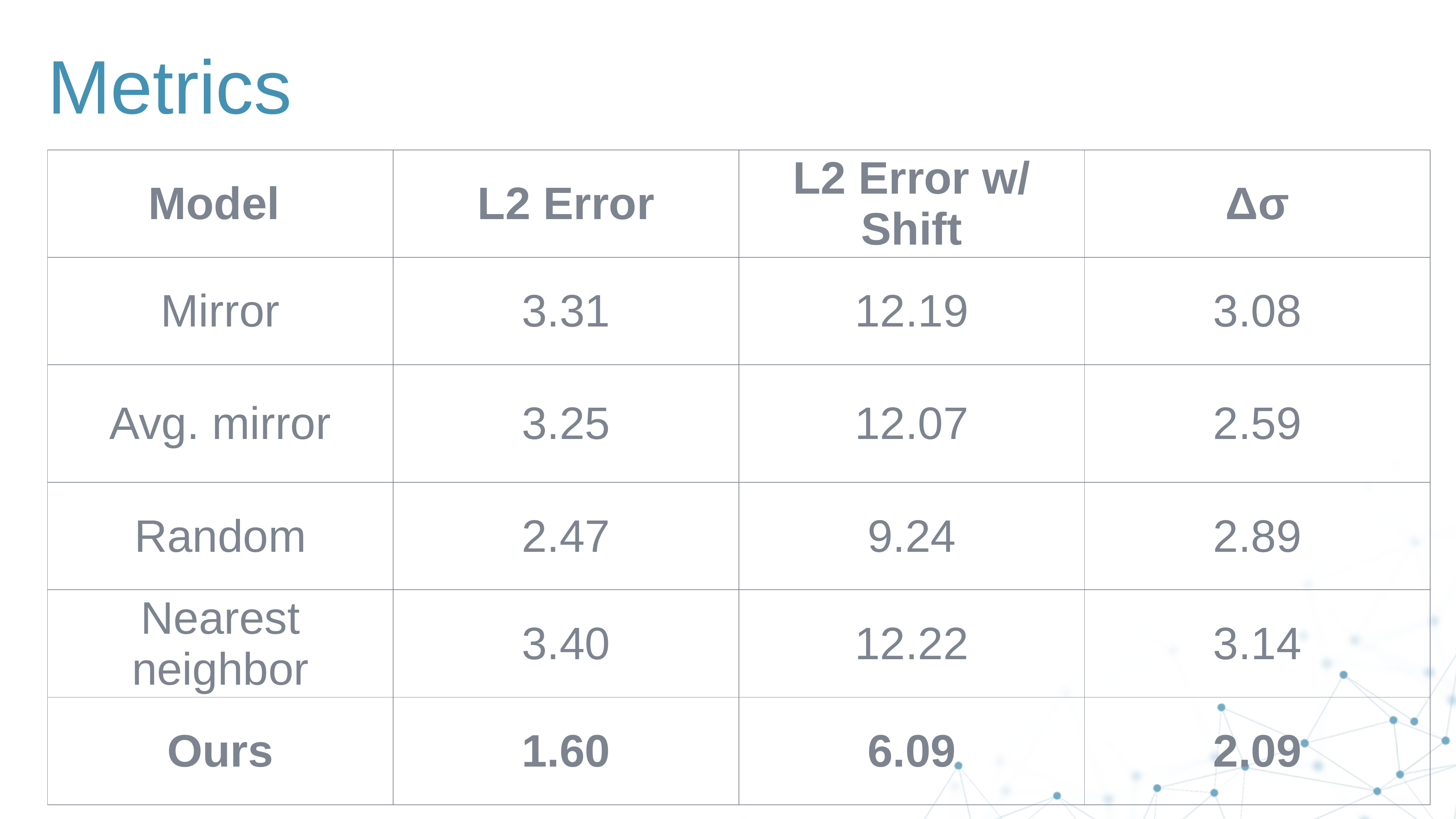

# Metrics
| Model | L2 Error | L2 Error w/ Shift | Δσ |
| --- | --- | --- | --- |
| Mirror | 3.31 | 12.19 | 3.08 |
| Avg. mirror | 3.25 | 12.07 | 2.59 |
| Random | 2.47 | 9.24 | 2.89 |
| Nearest neighbor | 3.40 | 12.22 | 3.14 |
| Ours | 1.60 | 6.09 | 2.09 |